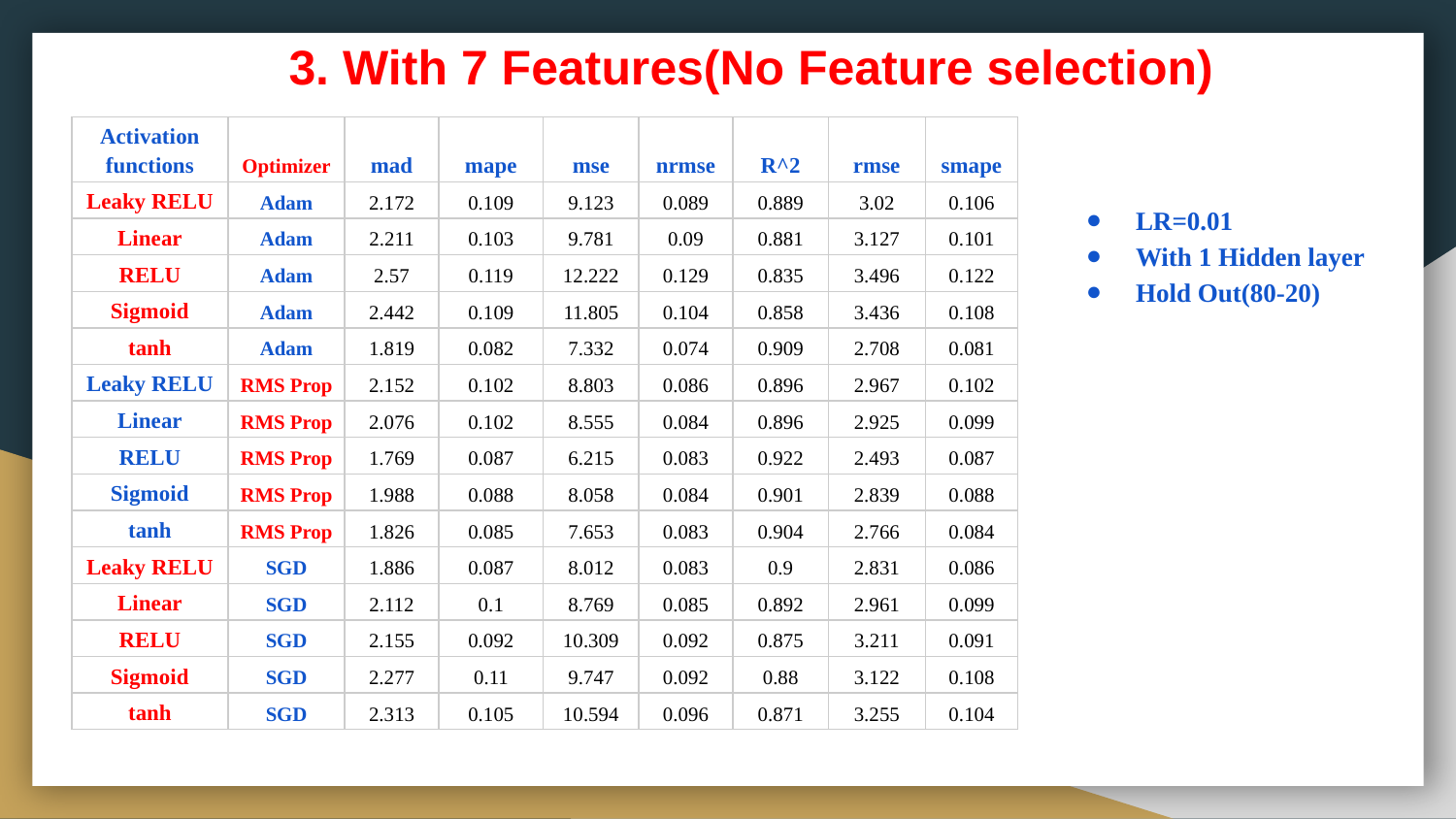

3. With 7 Features(No Feature selection)
| Activation functions | Optimizer | mad | mape | mse | nrmse | R^2 | rmse | smape |
| --- | --- | --- | --- | --- | --- | --- | --- | --- |
| Leaky RELU | Adam | 2.172 | 0.109 | 9.123 | 0.089 | 0.889 | 3.02 | 0.106 |
| Linear | Adam | 2.211 | 0.103 | 9.781 | 0.09 | 0.881 | 3.127 | 0.101 |
| RELU | Adam | 2.57 | 0.119 | 12.222 | 0.129 | 0.835 | 3.496 | 0.122 |
| Sigmoid | Adam | 2.442 | 0.109 | 11.805 | 0.104 | 0.858 | 3.436 | 0.108 |
| tanh | Adam | 1.819 | 0.082 | 7.332 | 0.074 | 0.909 | 2.708 | 0.081 |
| Leaky RELU | RMS Prop | 2.152 | 0.102 | 8.803 | 0.086 | 0.896 | 2.967 | 0.102 |
| Linear | RMS Prop | 2.076 | 0.102 | 8.555 | 0.084 | 0.896 | 2.925 | 0.099 |
| RELU | RMS Prop | 1.769 | 0.087 | 6.215 | 0.083 | 0.922 | 2.493 | 0.087 |
| Sigmoid | RMS Prop | 1.988 | 0.088 | 8.058 | 0.084 | 0.901 | 2.839 | 0.088 |
| tanh | RMS Prop | 1.826 | 0.085 | 7.653 | 0.083 | 0.904 | 2.766 | 0.084 |
| Leaky RELU | SGD | 1.886 | 0.087 | 8.012 | 0.083 | 0.9 | 2.831 | 0.086 |
| Linear | SGD | 2.112 | 0.1 | 8.769 | 0.085 | 0.892 | 2.961 | 0.099 |
| RELU | SGD | 2.155 | 0.092 | 10.309 | 0.092 | 0.875 | 3.211 | 0.091 |
| Sigmoid | SGD | 2.277 | 0.11 | 9.747 | 0.092 | 0.88 | 3.122 | 0.108 |
| tanh | SGD | 2.313 | 0.105 | 10.594 | 0.096 | 0.871 | 3.255 | 0.104 |
LR=0.01
With 1 Hidden layer
Hold Out(80-20)